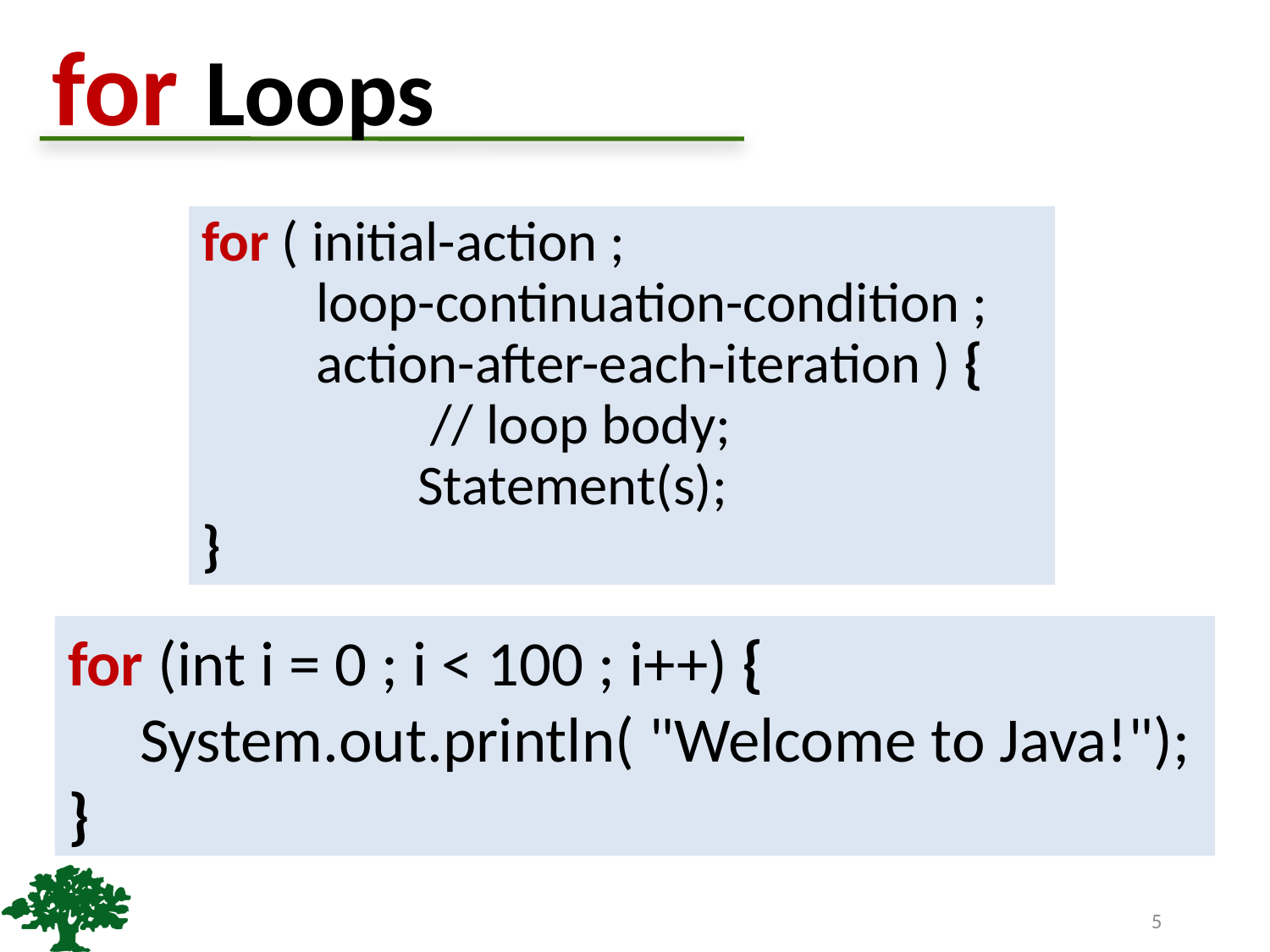

# for Loops
for ( initial-action ;
         loop-continuation-condition ;
         action-after-each-iteration ) {
                  // loop body;
                 Statement(s);
}

for (int i = 0 ; i < 100 ; i++) {
     System.out.println( "Welcome to Java!");
}
5